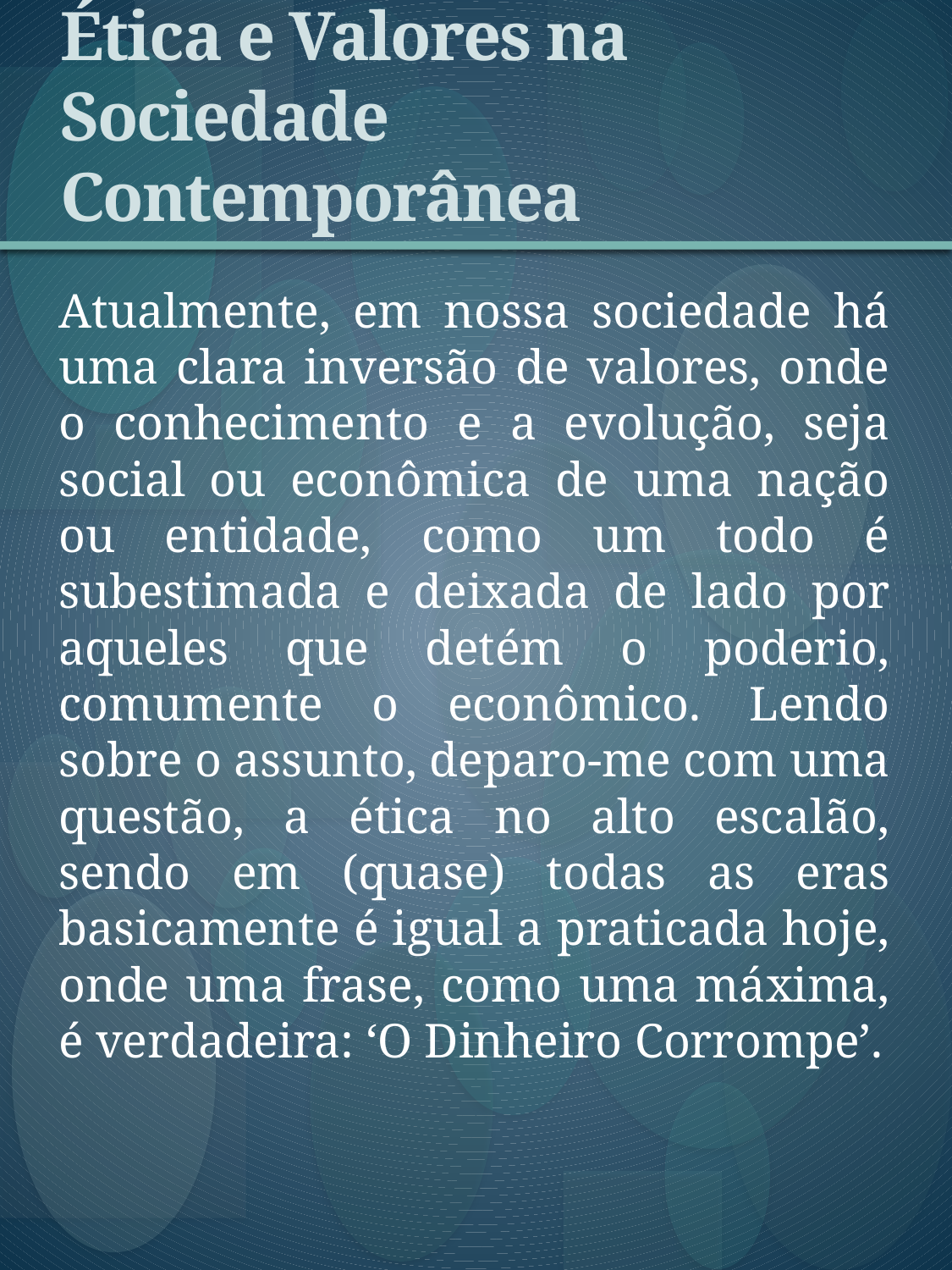

# Ética e Valores na Sociedade Contemporânea
Atualmente, em nossa sociedade há uma clara inversão de valores, onde o conhecimento e a evolução, seja social ou econômica de uma nação ou entidade, como um todo é subestimada e deixada de lado por aqueles que detém o poderio, comumente o econômico. Lendo sobre o assunto, deparo-me com uma questão, a ética no alto escalão, sendo em (quase) todas as eras basicamente é igual a praticada hoje, onde uma frase, como uma máxima, é verdadeira: ‘O Dinheiro Corrompe’.